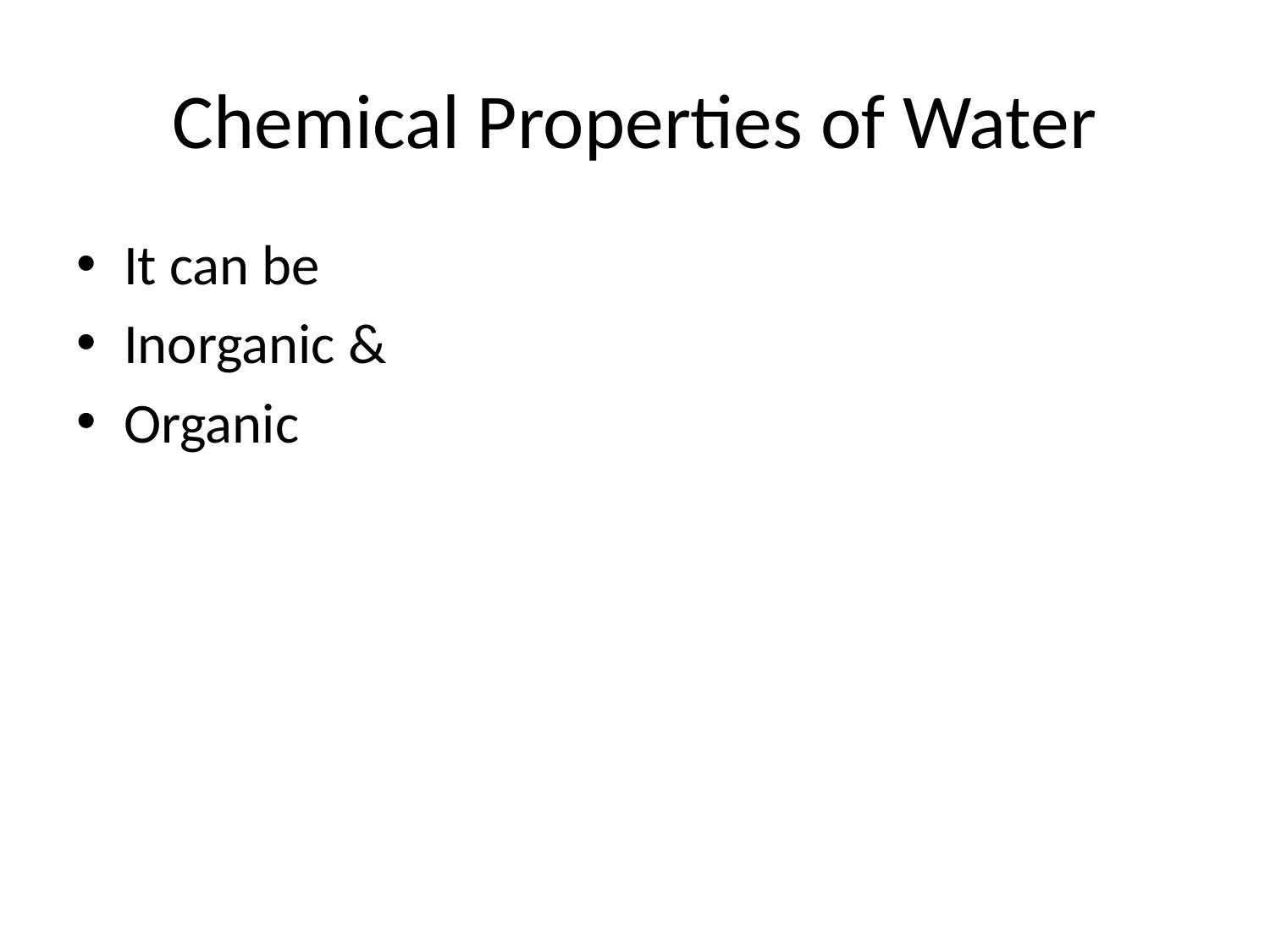

# Chemical Properties of Water
It can be
Inorganic &
Organic